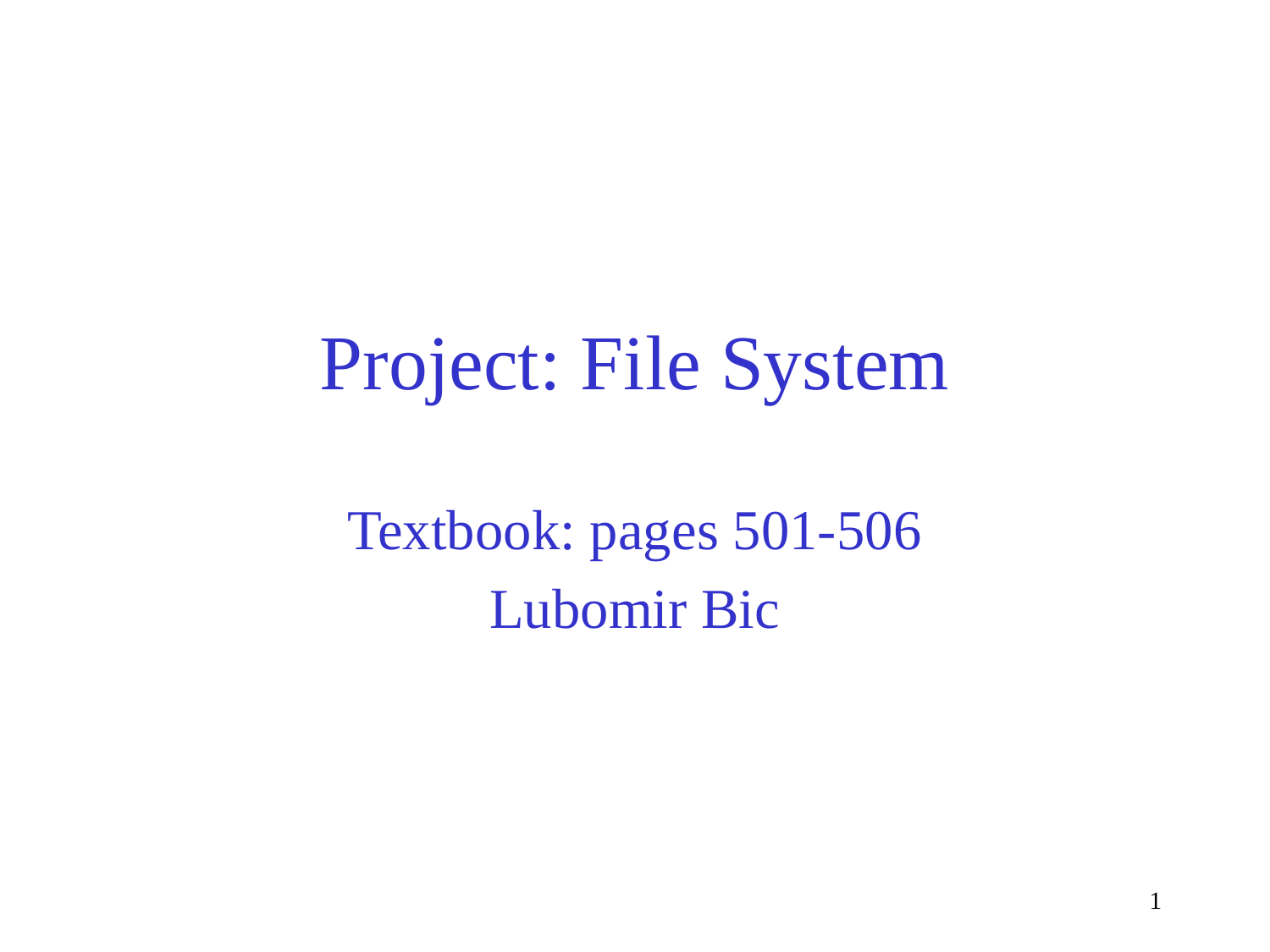

# Project: File System
Textbook: pages 501-506
Lubomir Bic
1